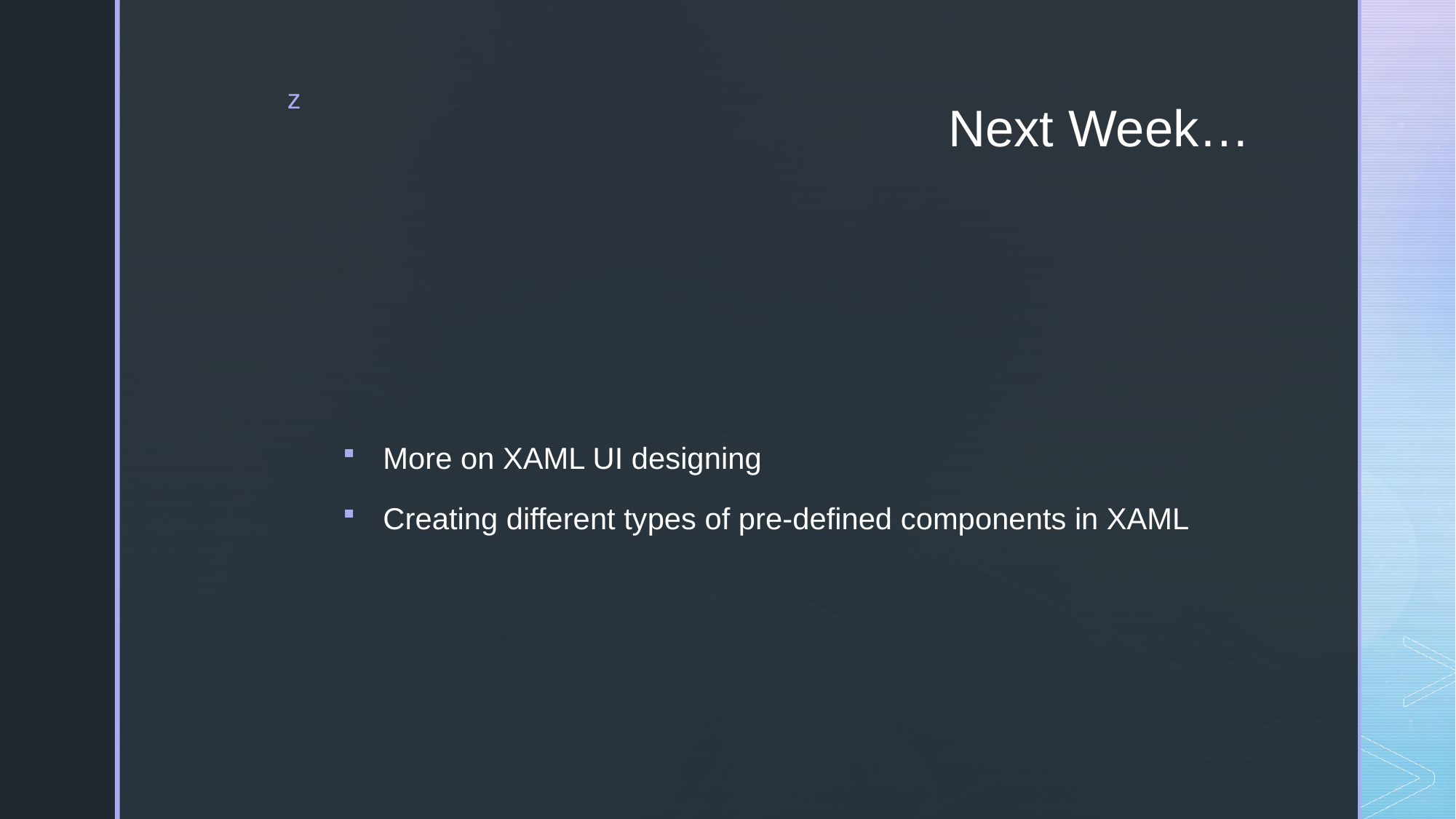

# Next Week…
More on XAML UI designing
Creating different types of pre-defined components in XAML